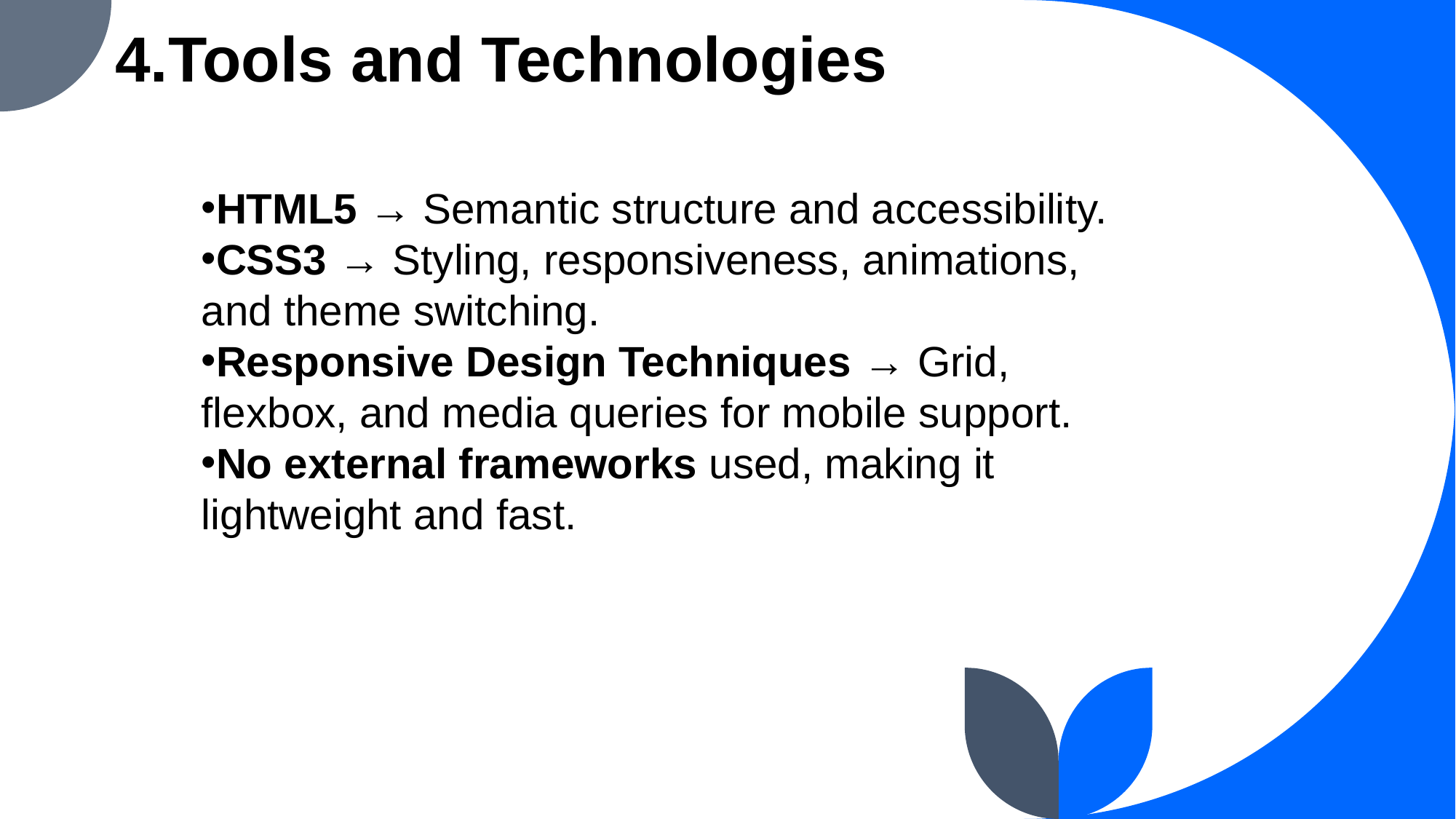

# 4.Tools and Technologies
HTML5 → Semantic structure and accessibility.
CSS3 → Styling, responsiveness, animations, and theme switching.
Responsive Design Techniques → Grid, flexbox, and media queries for mobile support.
No external frameworks used, making it lightweight and fast.